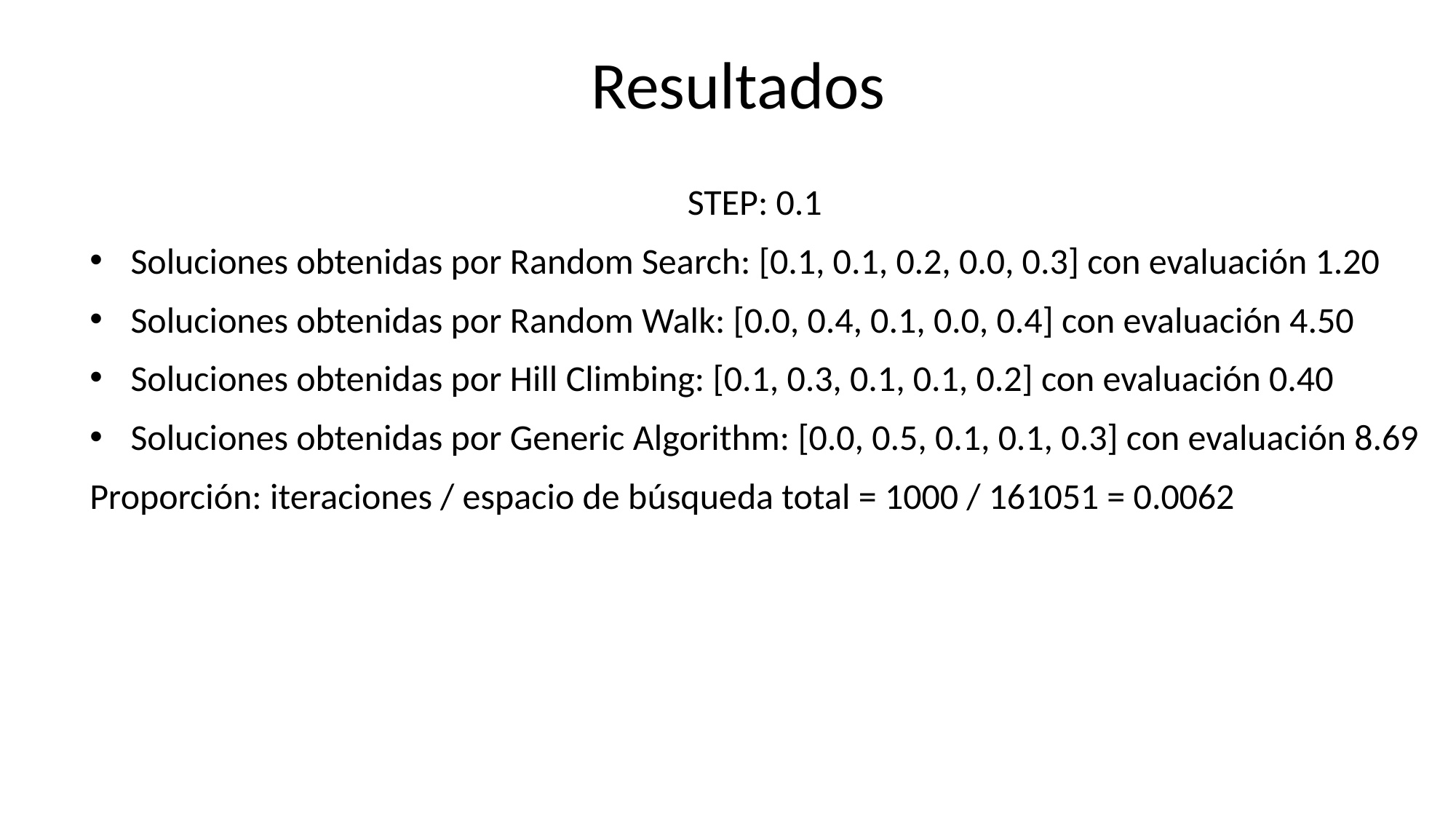

# Resultados
STEP: 0.1
Soluciones obtenidas por Random Search: [0.1, 0.1, 0.2, 0.0, 0.3] con evaluación 1.20
Soluciones obtenidas por Random Walk: [0.0, 0.4, 0.1, 0.0, 0.4] con evaluación 4.50
Soluciones obtenidas por Hill Climbing: [0.1, 0.3, 0.1, 0.1, 0.2] con evaluación 0.40
Soluciones obtenidas por Generic Algorithm: [0.0, 0.5, 0.1, 0.1, 0.3] con evaluación 8.69
Proporción: iteraciones / espacio de búsqueda total = 1000 / 161051 = 0.0062